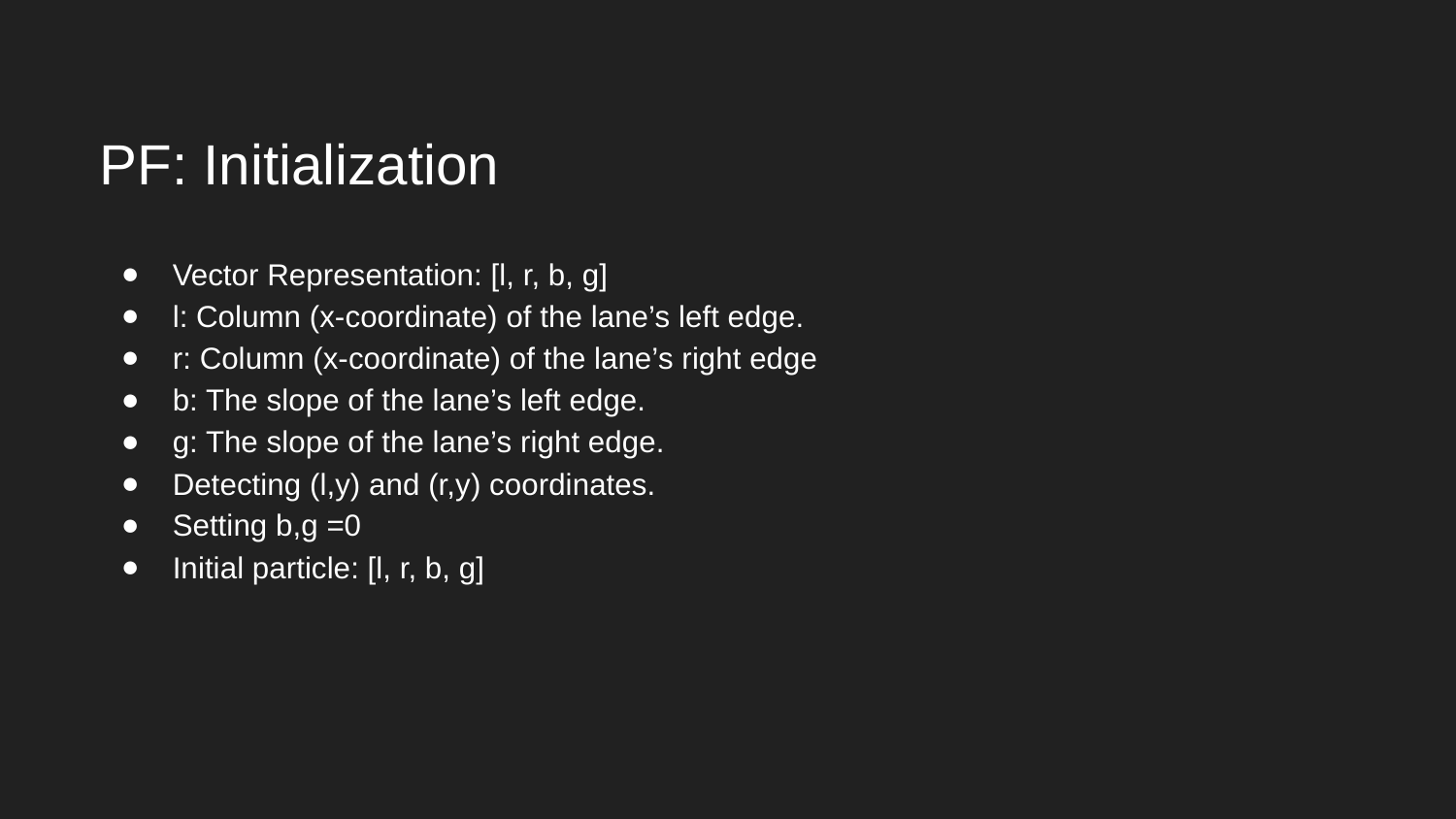

PF: Initialization
Vector Representation: [l, r, b, g]
l: Column (x-coordinate) of the lane’s left edge.
r: Column (x-coordinate) of the lane’s right edge
b: The slope of the lane’s left edge.
g: The slope of the lane’s right edge.
Detecting (l,y) and (r,y) coordinates.
Setting b,g =0
Initial particle: [l, r, b, g]